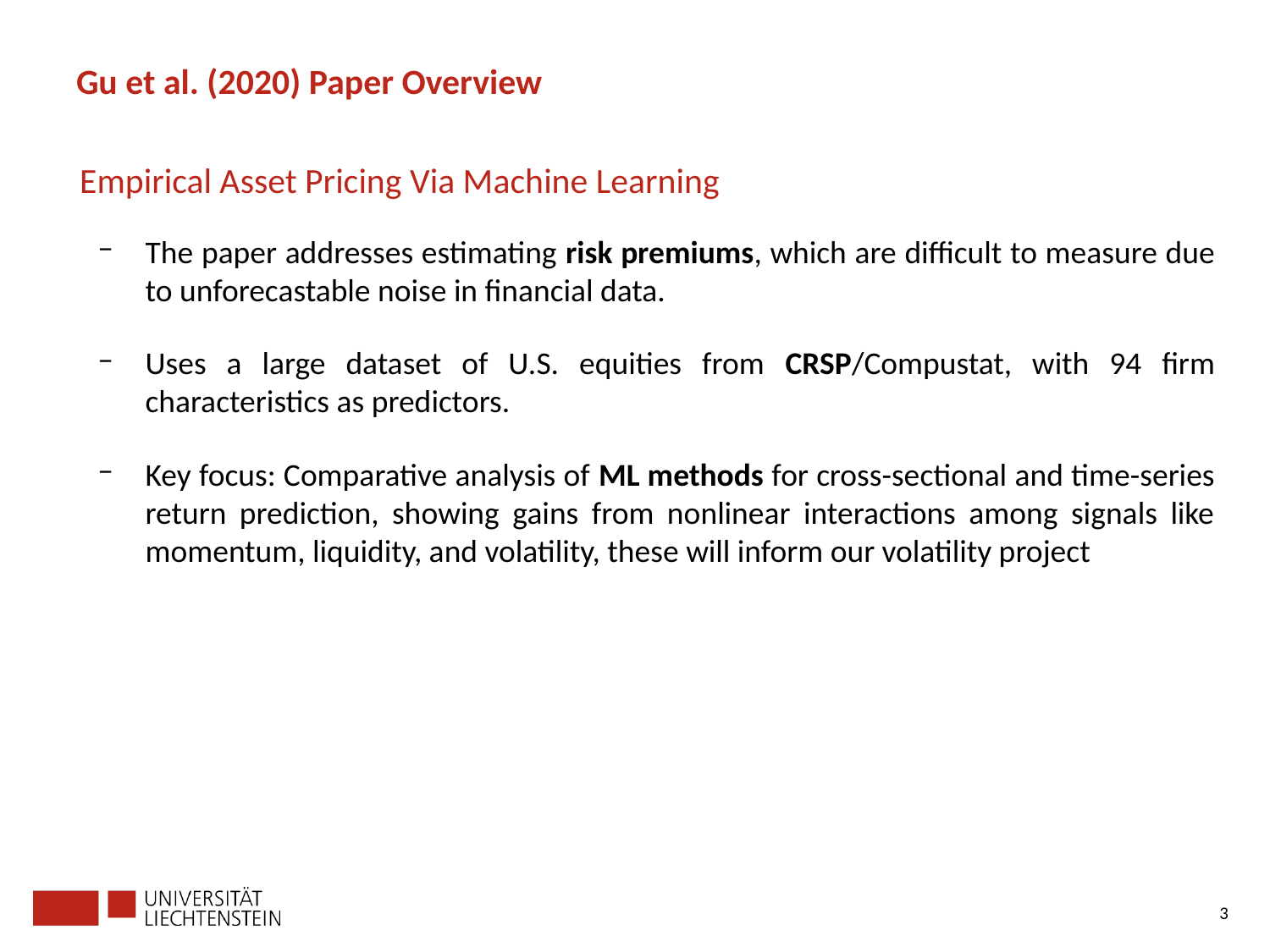

# Gu et al. (2020) Paper Overview
Empirical Asset Pricing Via Machine Learning
The paper addresses estimating risk premiums, which are difficult to measure due to unforecastable noise in financial data.
Uses a large dataset of U.S. equities from CRSP/Compustat, with 94 firm characteristics as predictors.
Key focus: Comparative analysis of ML methods for cross-sectional and time-series return prediction, showing gains from nonlinear interactions among signals like momentum, liquidity, and volatility, these will inform our volatility project